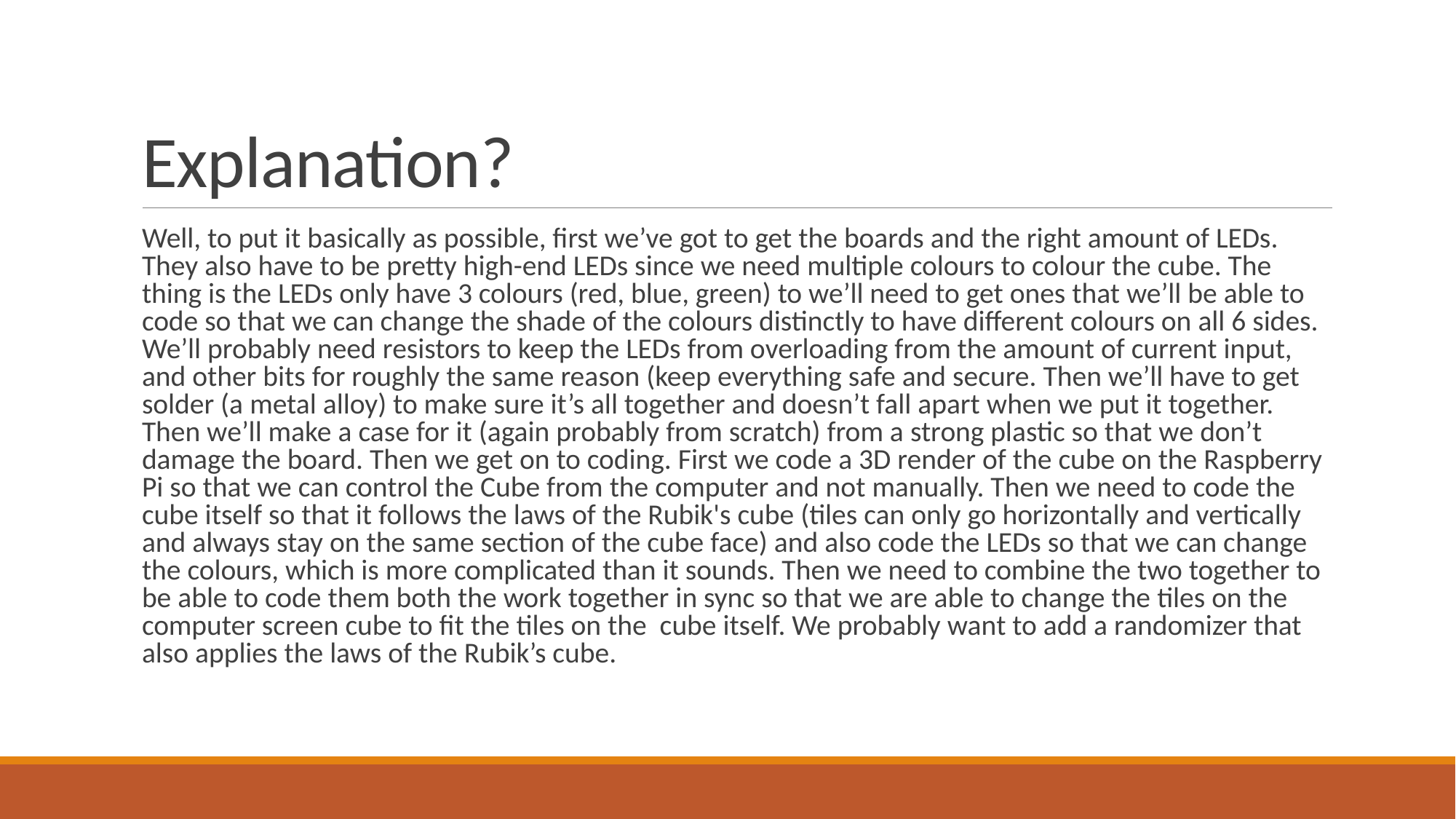

# Explanation?
Well, to put it basically as possible, first we’ve got to get the boards and the right amount of LEDs. They also have to be pretty high-end LEDs since we need multiple colours to colour the cube. The thing is the LEDs only have 3 colours (red, blue, green) to we’ll need to get ones that we’ll be able to code so that we can change the shade of the colours distinctly to have different colours on all 6 sides. We’ll probably need resistors to keep the LEDs from overloading from the amount of current input, and other bits for roughly the same reason (keep everything safe and secure. Then we’ll have to get solder (a metal alloy) to make sure it’s all together and doesn’t fall apart when we put it together. Then we’ll make a case for it (again probably from scratch) from a strong plastic so that we don’t damage the board. Then we get on to coding. First we code a 3D render of the cube on the Raspberry Pi so that we can control the Cube from the computer and not manually. Then we need to code the cube itself so that it follows the laws of the Rubik's cube (tiles can only go horizontally and vertically and always stay on the same section of the cube face) and also code the LEDs so that we can change the colours, which is more complicated than it sounds. Then we need to combine the two together to be able to code them both the work together in sync so that we are able to change the tiles on the computer screen cube to fit the tiles on the  cube itself. We probably want to add a randomizer that also applies the laws of the Rubik’s cube.